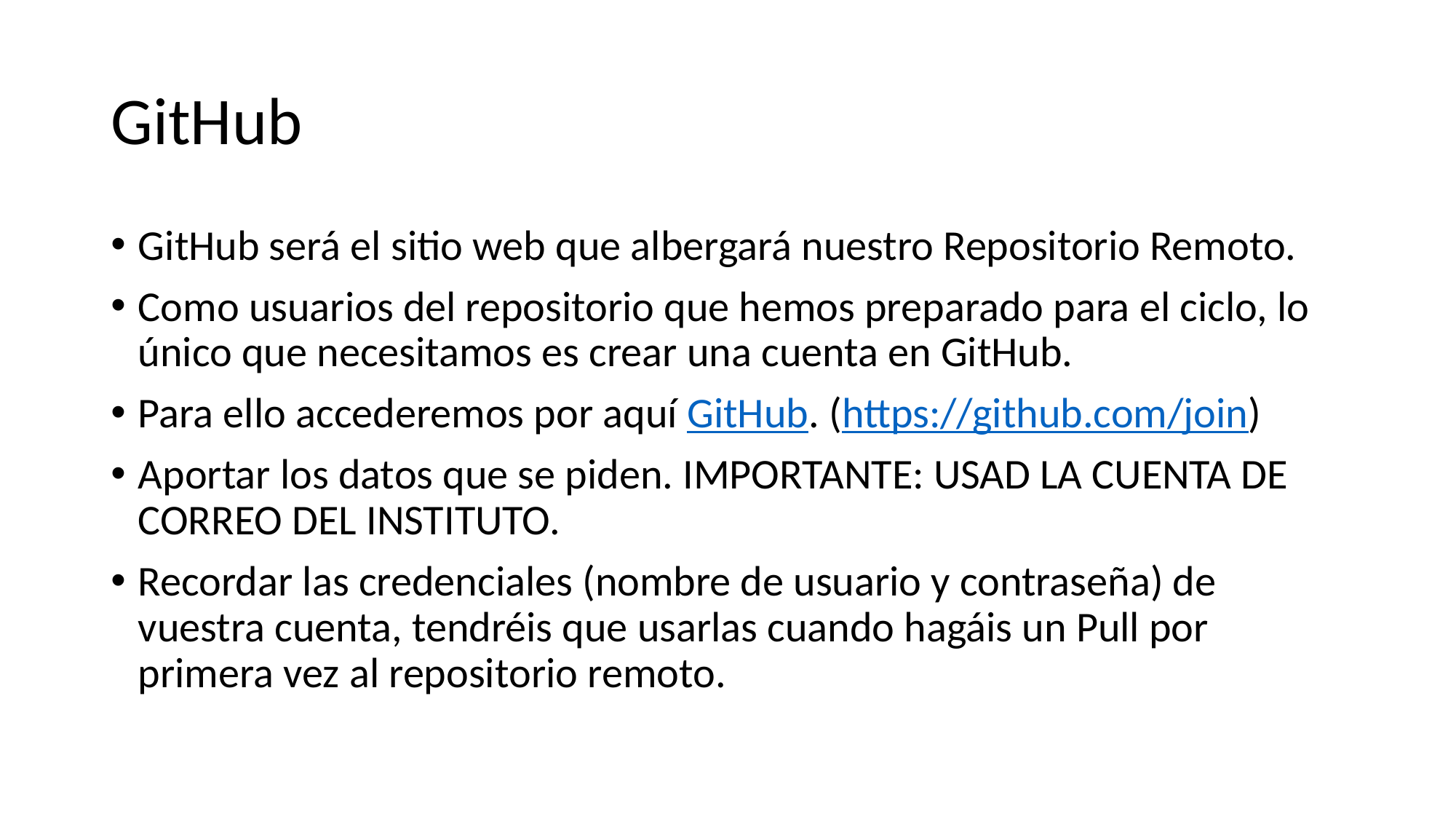

# GitHub
GitHub será el sitio web que albergará nuestro Repositorio Remoto.
Como usuarios del repositorio que hemos preparado para el ciclo, lo único que necesitamos es crear una cuenta en GitHub.
Para ello accederemos por aquí GitHub. (https://github.com/join)
Aportar los datos que se piden. IMPORTANTE: USAD LA CUENTA DE CORREO DEL INSTITUTO.
Recordar las credenciales (nombre de usuario y contraseña) de vuestra cuenta, tendréis que usarlas cuando hagáis un Pull por primera vez al repositorio remoto.